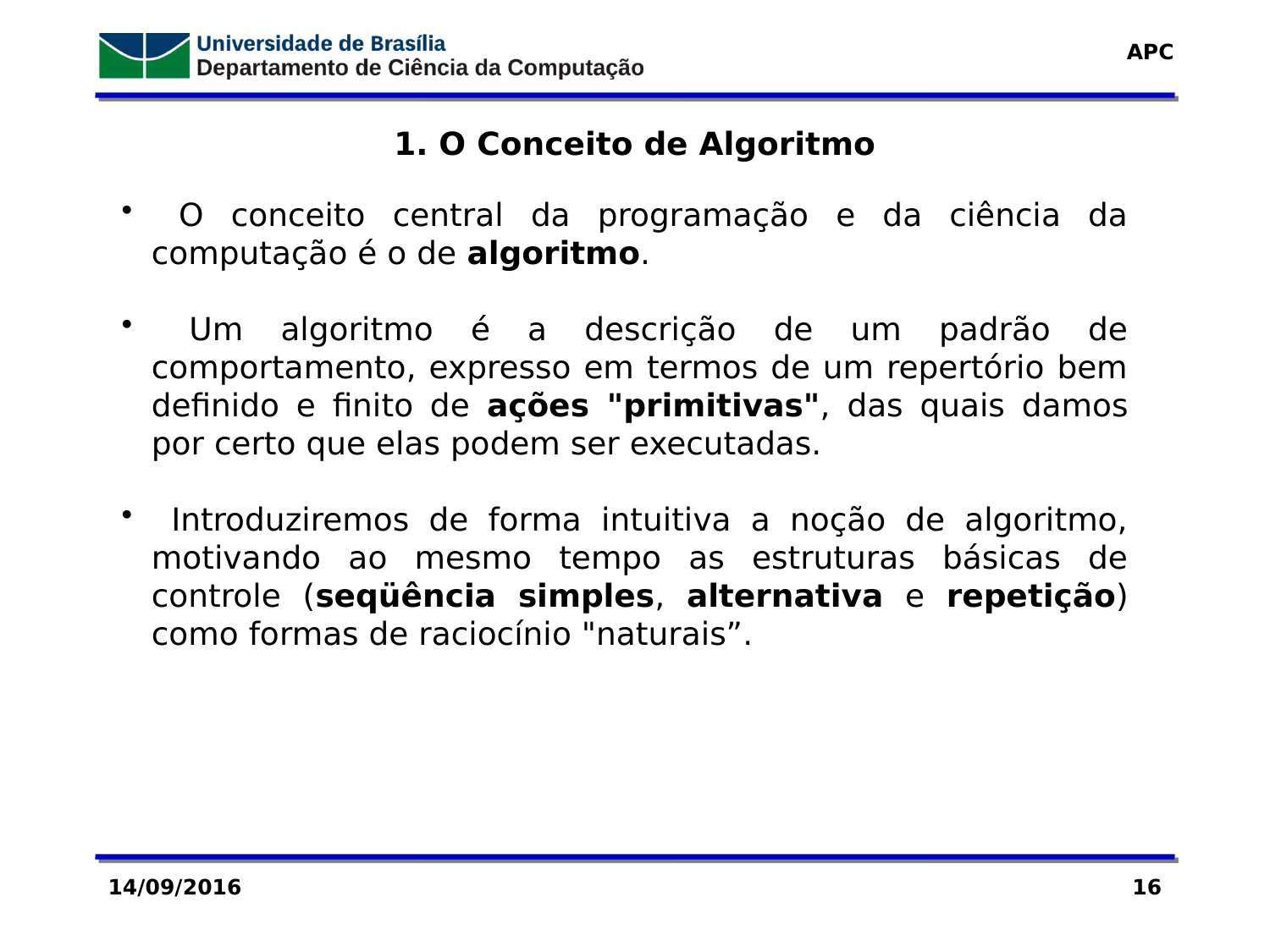

1. O Conceito de Algoritmo
 O conceito central da programação e da ciência da computação é o de algoritmo.

 Um algoritmo é a descrição de um padrão de comportamento, expresso em termos de um repertório bem definido e finito de ações "primitivas", das quais damos por certo que elas podem ser executadas.

 Introduziremos de forma intuitiva a noção de algoritmo, motivando ao mesmo tempo as estruturas básicas de controle (seqüência simples, alternativa e repetição) como formas de raciocínio "naturais”.

14/09/2016
16